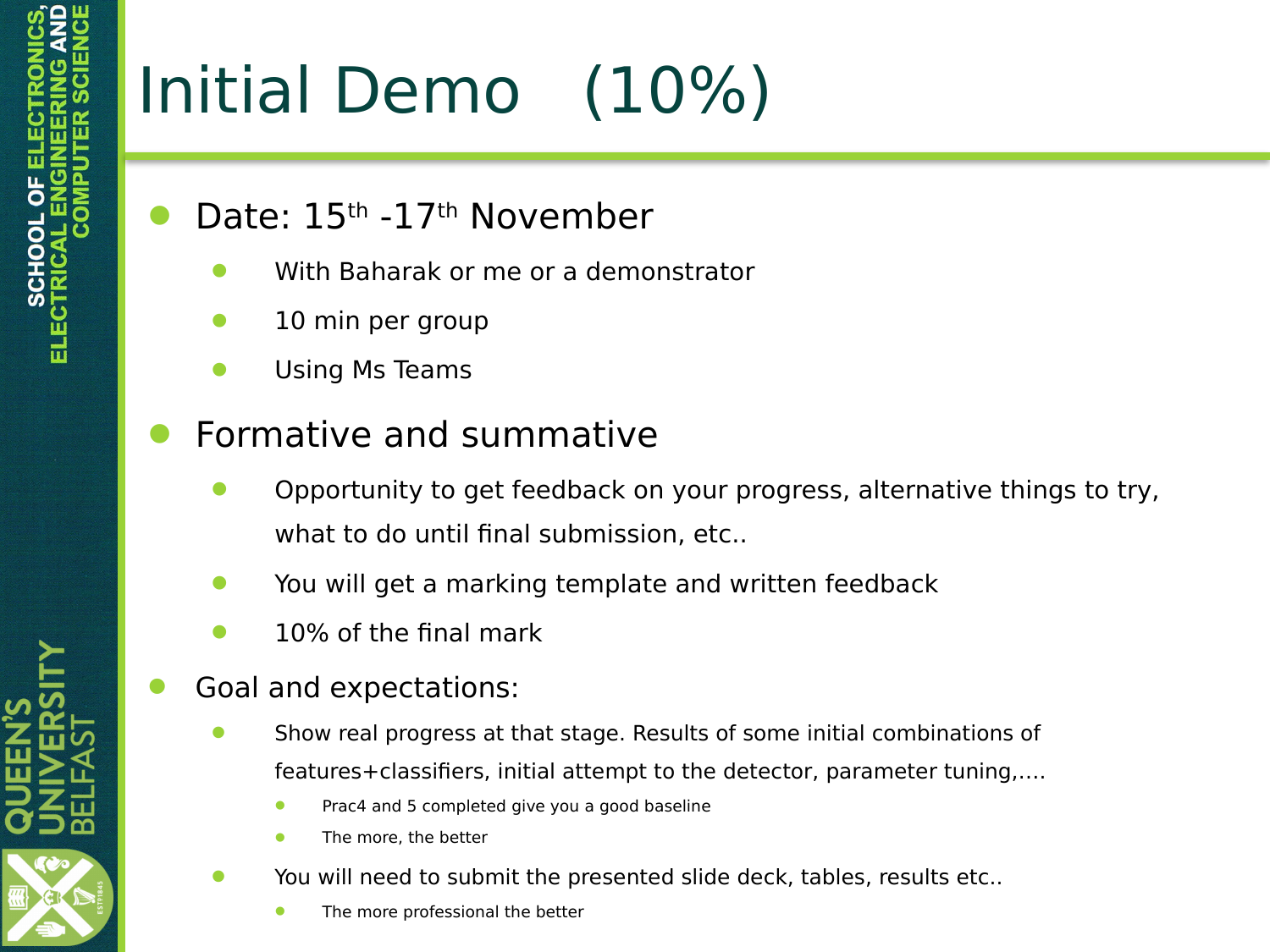

# Initial Demo   (10%)
Date: 15th -17th November
With Baharak or me or a demonstrator
10 min per group
Using Ms Teams
Formative and summative
Opportunity to get feedback on your progress, alternative things to try, what to do until final submission, etc..
You will get a marking template and written feedback
10% of the final mark
Goal and expectations:
Show real progress at that stage. Results of some initial combinations of features+classifiers, initial attempt to the detector, parameter tuning,….
Prac4 and 5 completed give you a good baseline
The more, the better
You will need to submit the presented slide deck, tables, results etc..
The more professional the better